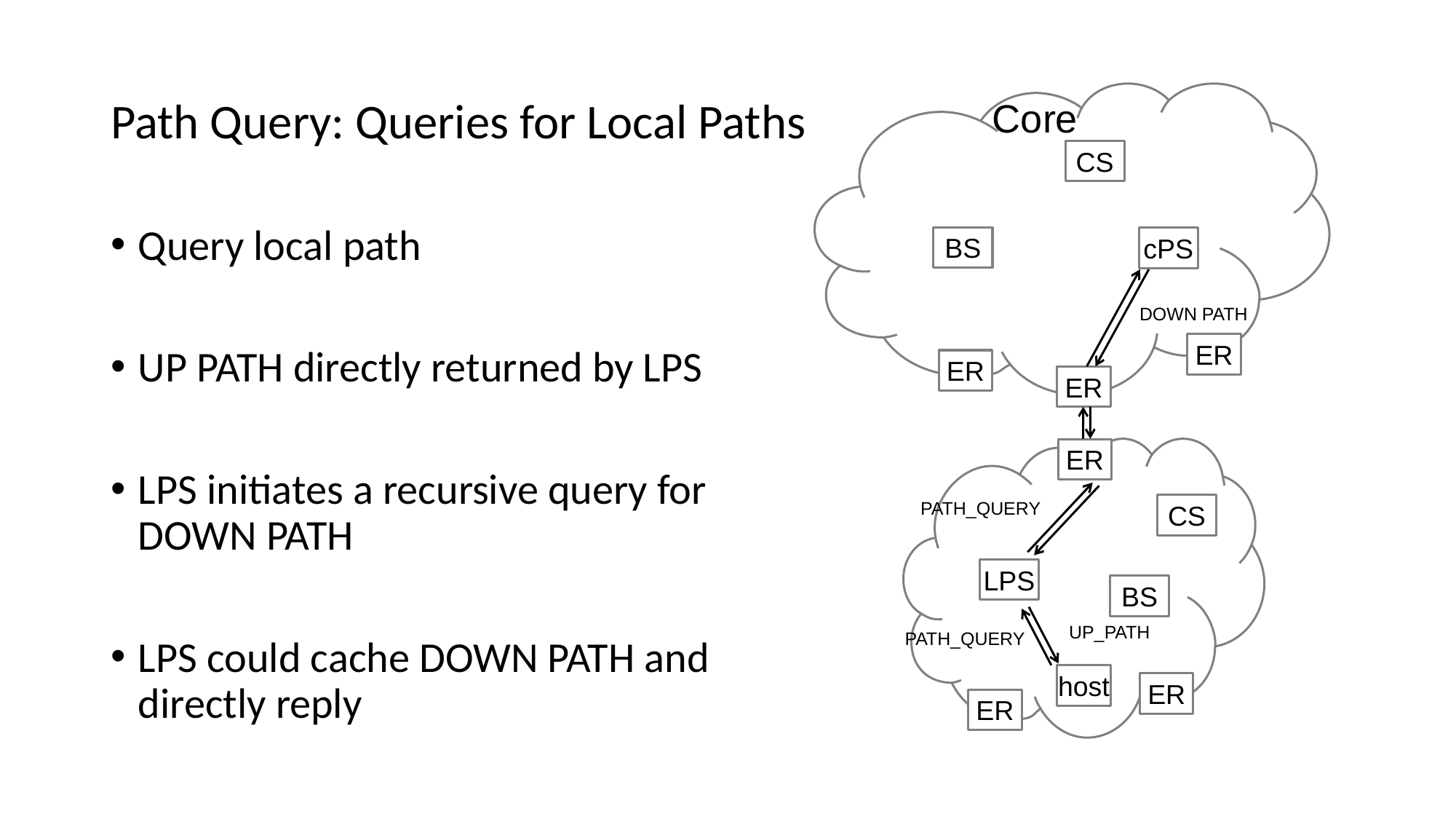

# Path Query: Queries for Local Paths

Core
CS
BS
cPS

DOWN PATH
ER
ER
ER

ER

CS
LPS
BS

UP_PATH
PATH_QUERY
host
ER
ER
Query local path

UP PATH directly returned by LPS

LPS initiates a recursive query for DOWN PATH

LPS could cache DOWN PATH and directly reply
PATH_QUERY